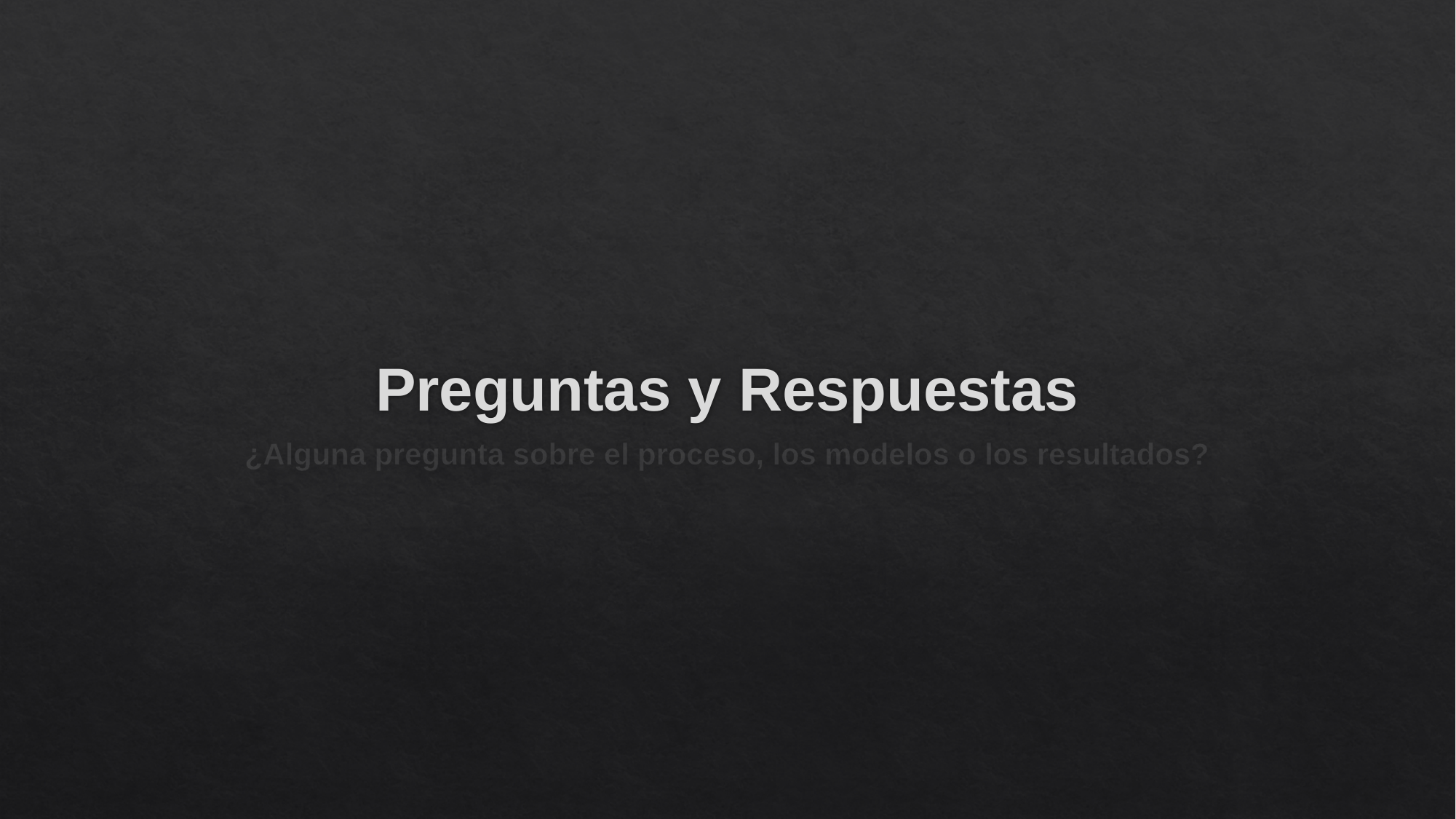

# Preguntas y Respuestas
¿Alguna pregunta sobre el proceso, los modelos o los resultados?